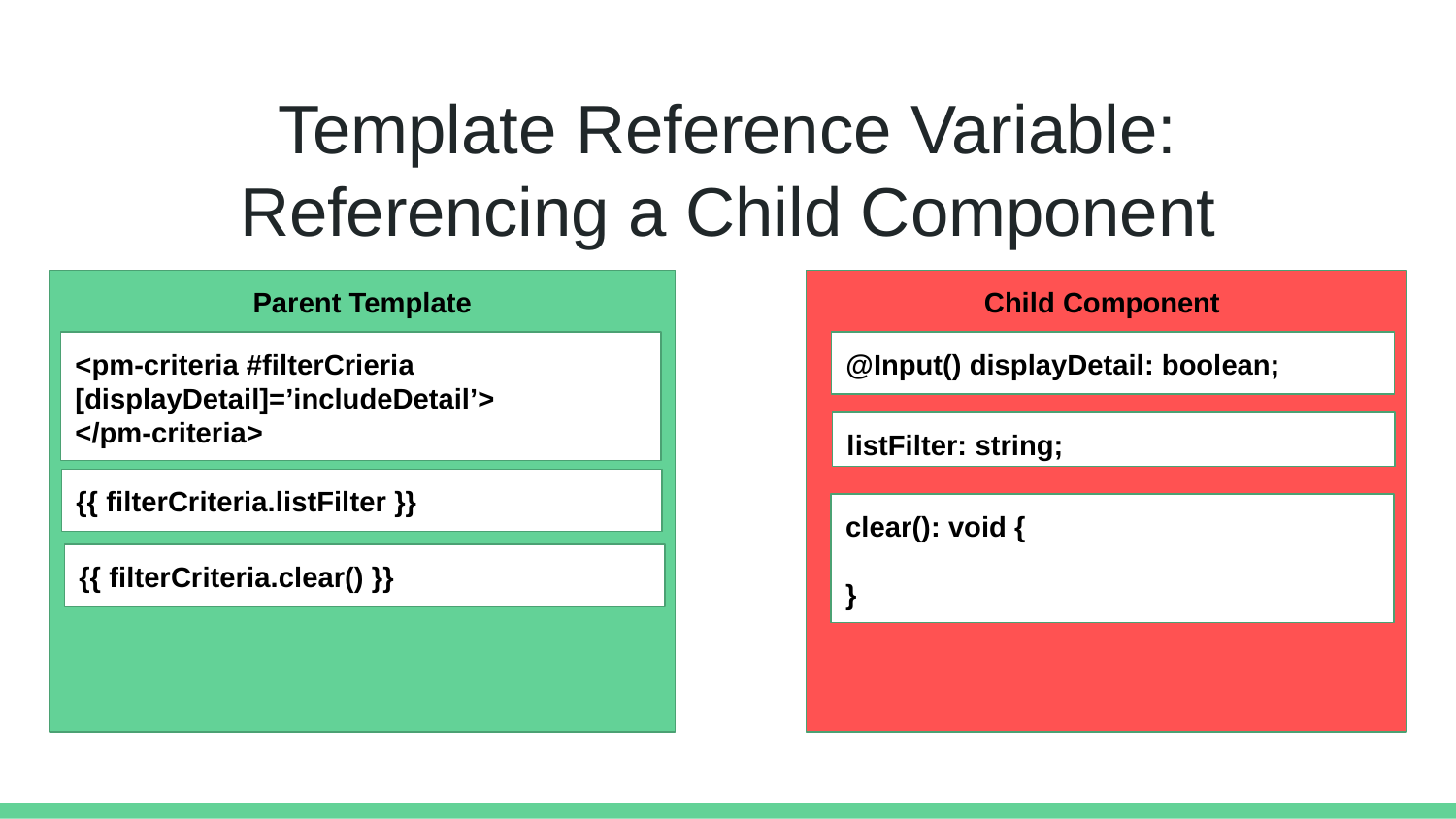

# Template Reference Variable:
Referencing a Child Component
Parent Template
Child Component
<pm-criteria #filterCrieria [displayDetail]=’includeDetail’>
</pm-criteria>
@Input() displayDetail: boolean;
listFilter: string;
{{ filterCriteria.listFilter }}
clear(): void {

}
{{ filterCriteria.clear() }}